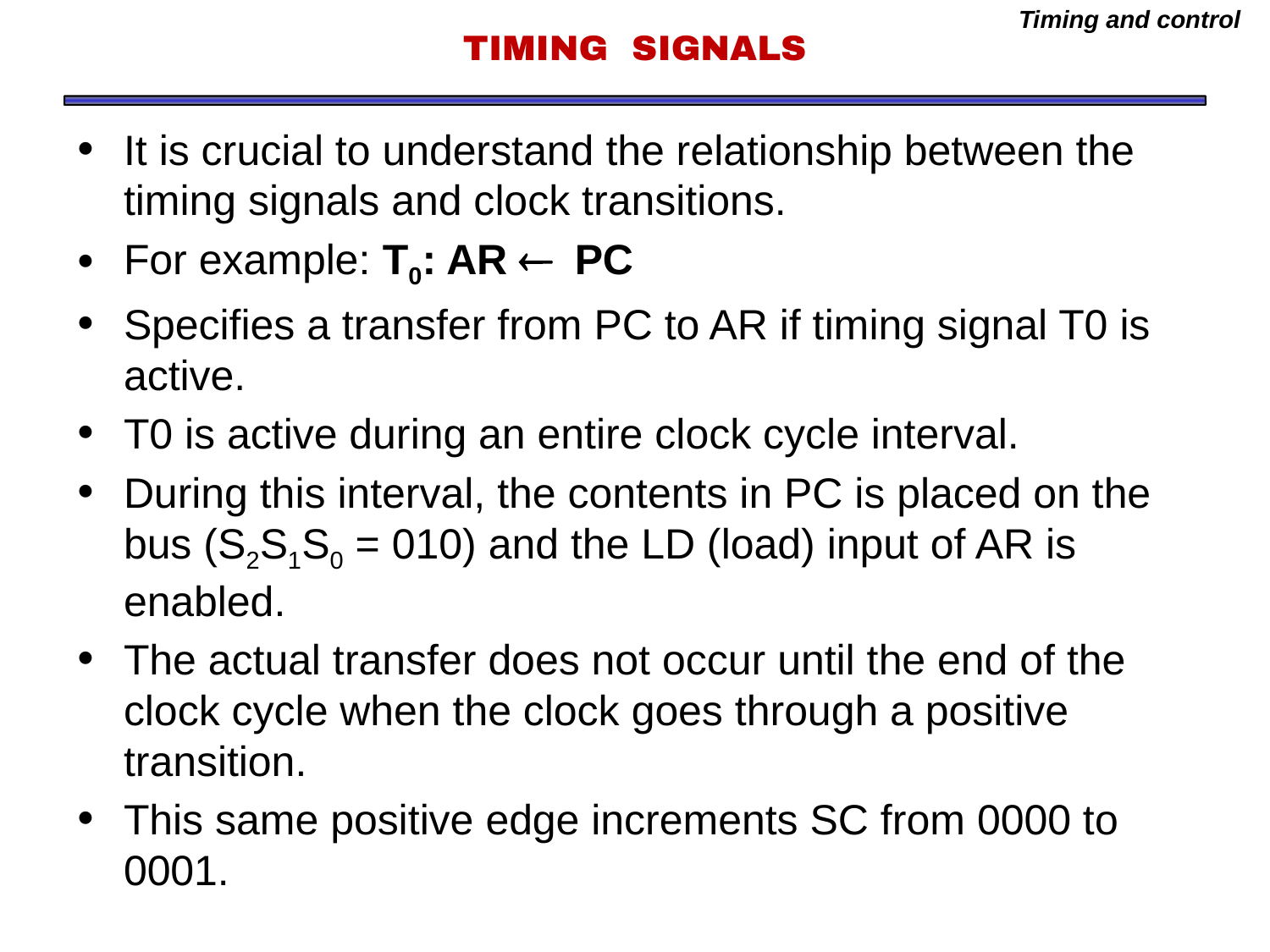

Timing and control
# TIMING  SIGNALS
It is crucial to understand the relationship between the timing signals and clock transitions.
For example: T0: AR ← PC
Specifies a transfer from PC to AR if timing signal T0 is active.
T0 is active during an entire clock cycle interval.
During this interval, the contents in PC is placed on the bus (S2S1S0 = 010) and the LD (load) input of AR is enabled.
The actual transfer does not occur until the end of the clock cycle when the clock goes through a positive transition.
This same positive edge increments SC from 0000 to 0001.